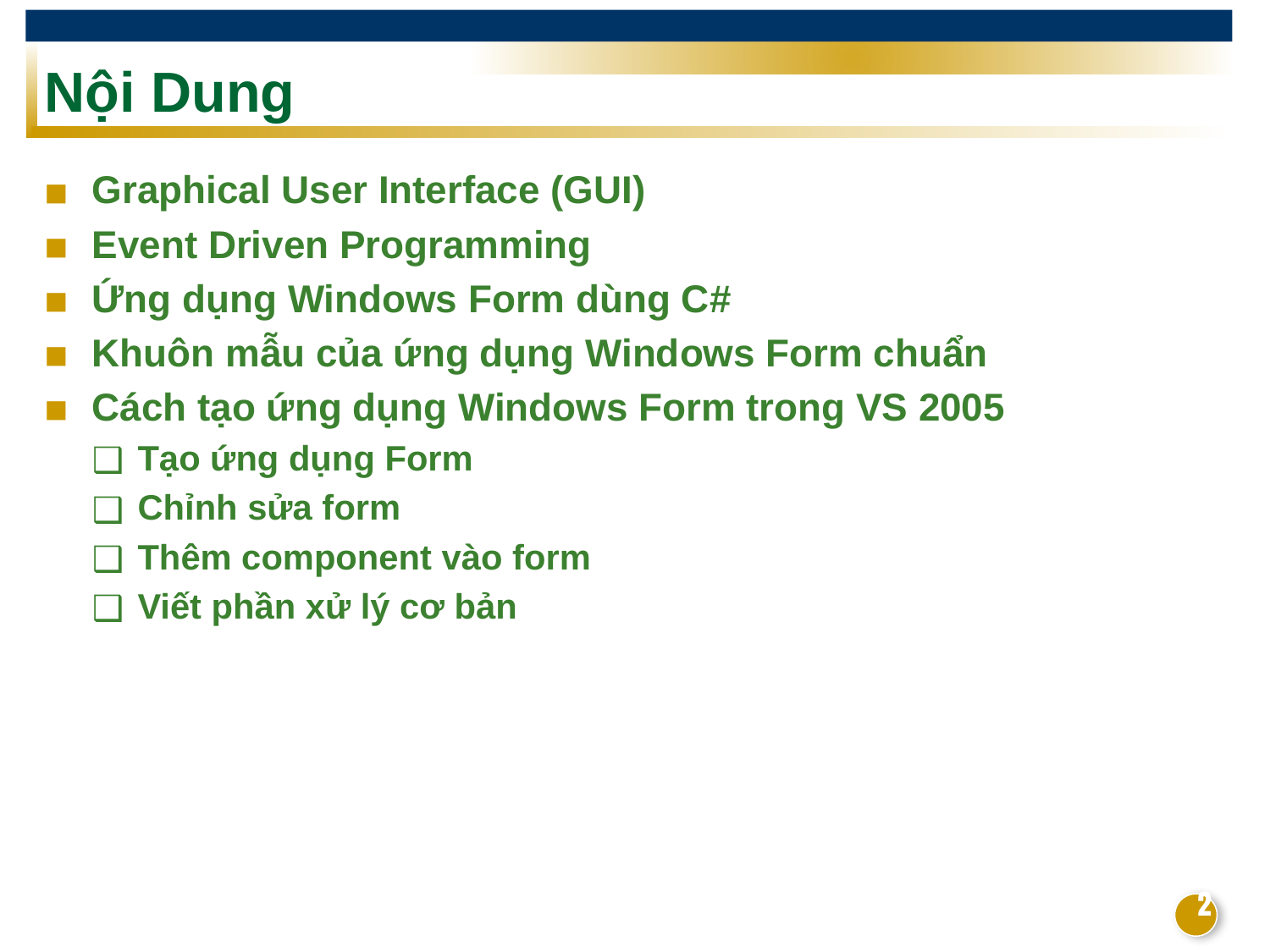

# Nội Dung
Graphical User Interface (GUI)
Event Driven Programming
Ứng dụng Windows Form dùng C#
Khuôn mẫu của ứng dụng Windows Form chuẩn
Cách tạo ứng dụng Windows Form trong VS 2005
Tạo ứng dụng Form
Chỉnh sửa form
Thêm component vào form
Viết phần xử lý cơ bản

2